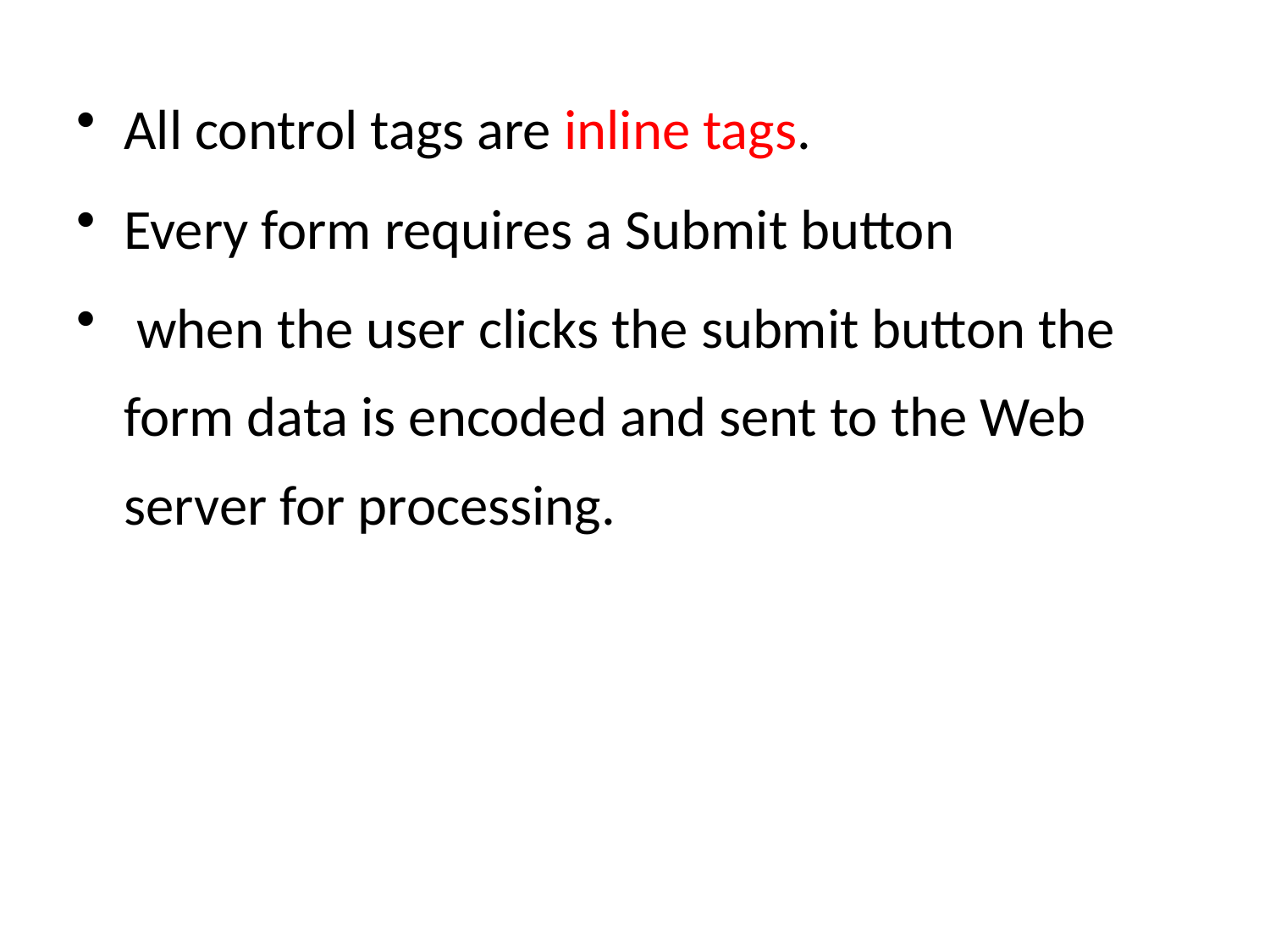

All control tags are inline tags.
Every form requires a Submit button
 when the user clicks the submit button the form data is encoded and sent to the Web server for processing.